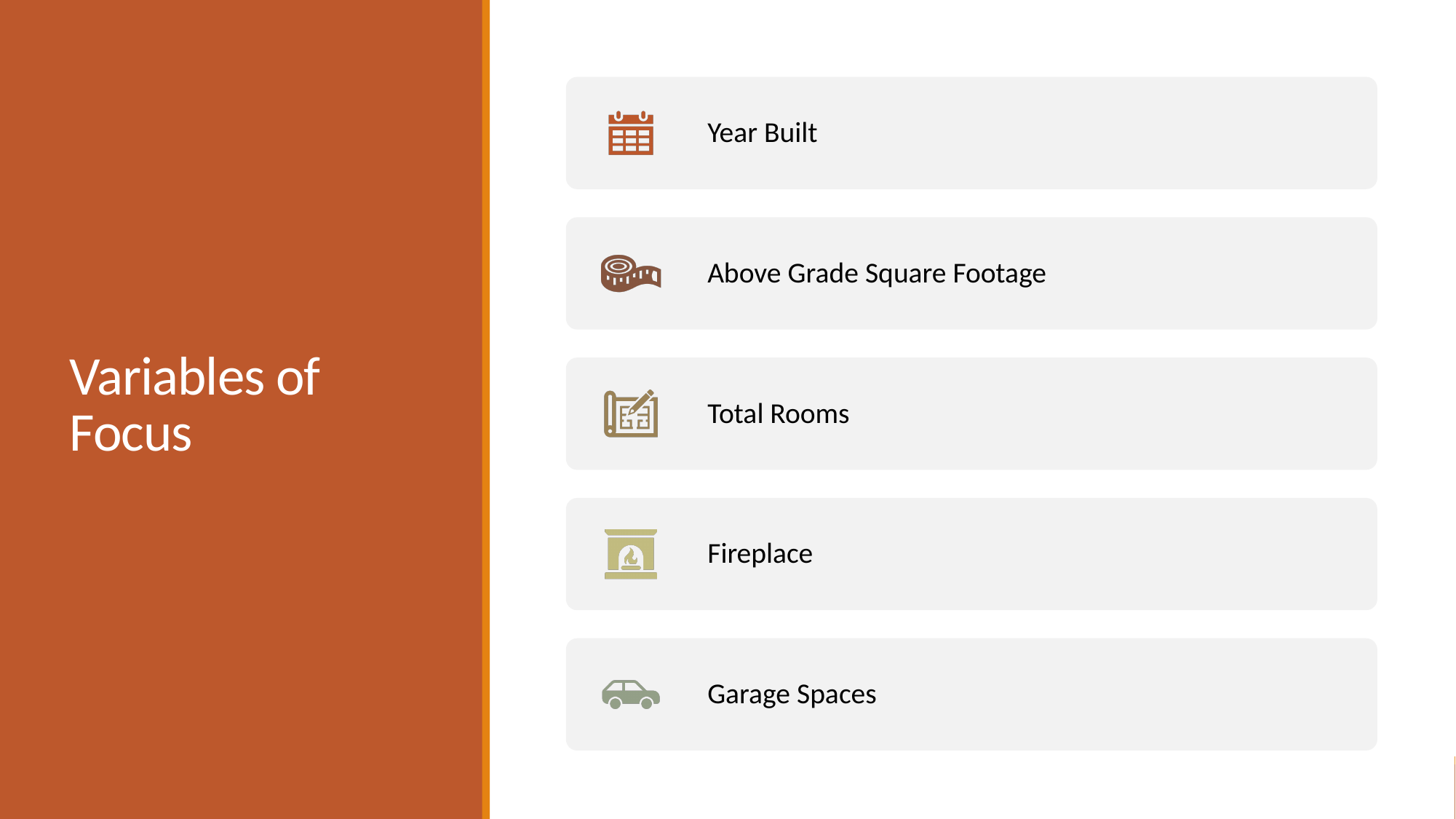

# Variables of Focus
Year Built
Above Grade Square Footage
Total Rooms
Fireplace
Garage Spaces